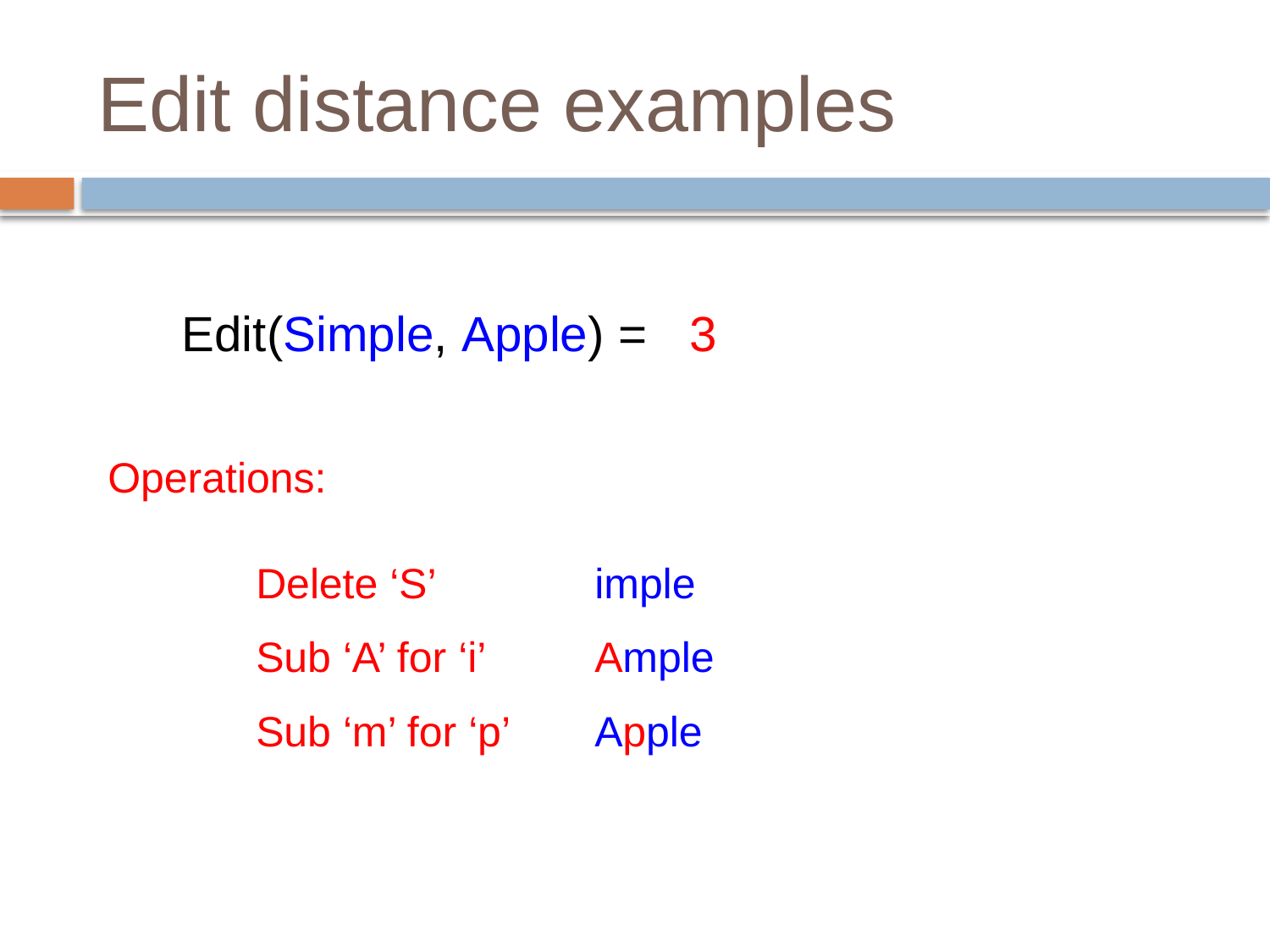

# Edit distance examples
Edit(Simple, Apple) =
3
Operations:
Delete ‘S’
imple
Sub ‘A’ for ‘i’
Ample
Sub ‘m’ for ‘p’
Apple